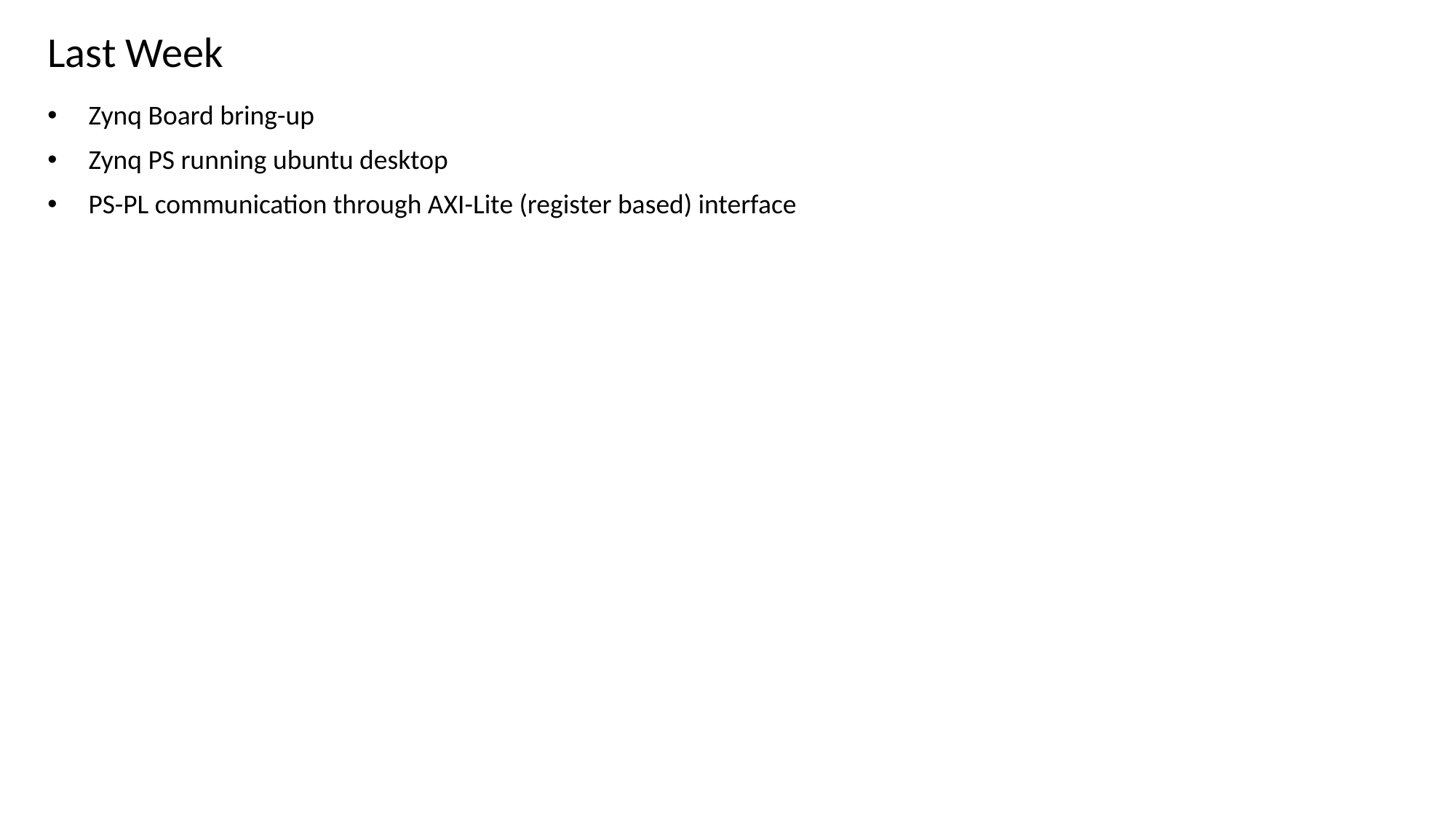

# Last Week
Zynq Board bring-up
Zynq PS running ubuntu desktop
PS-PL communication through AXI-Lite (register based) interface